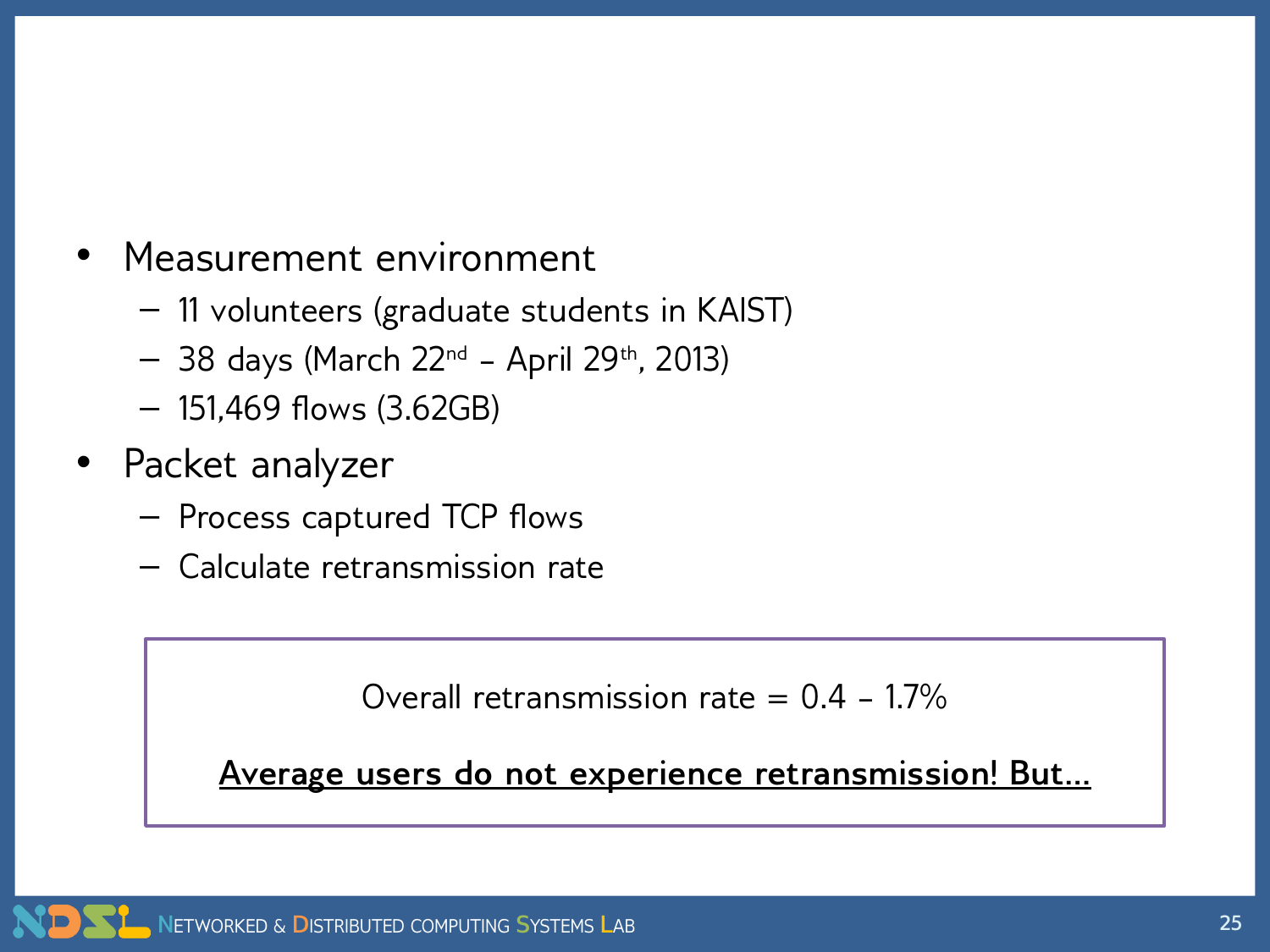

# Retransmission Rate Measurement
Measurement environment
11 volunteers (graduate students in KAIST)
38 days (March 22nd – April 29th, 2013)
151,469 flows (3.62GB)
Packet analyzer
Process captured TCP flows
Calculate retransmission rate

Overall retransmission rate = 0.4 – 1.7%

Average users do not experience retransmission! But…
25